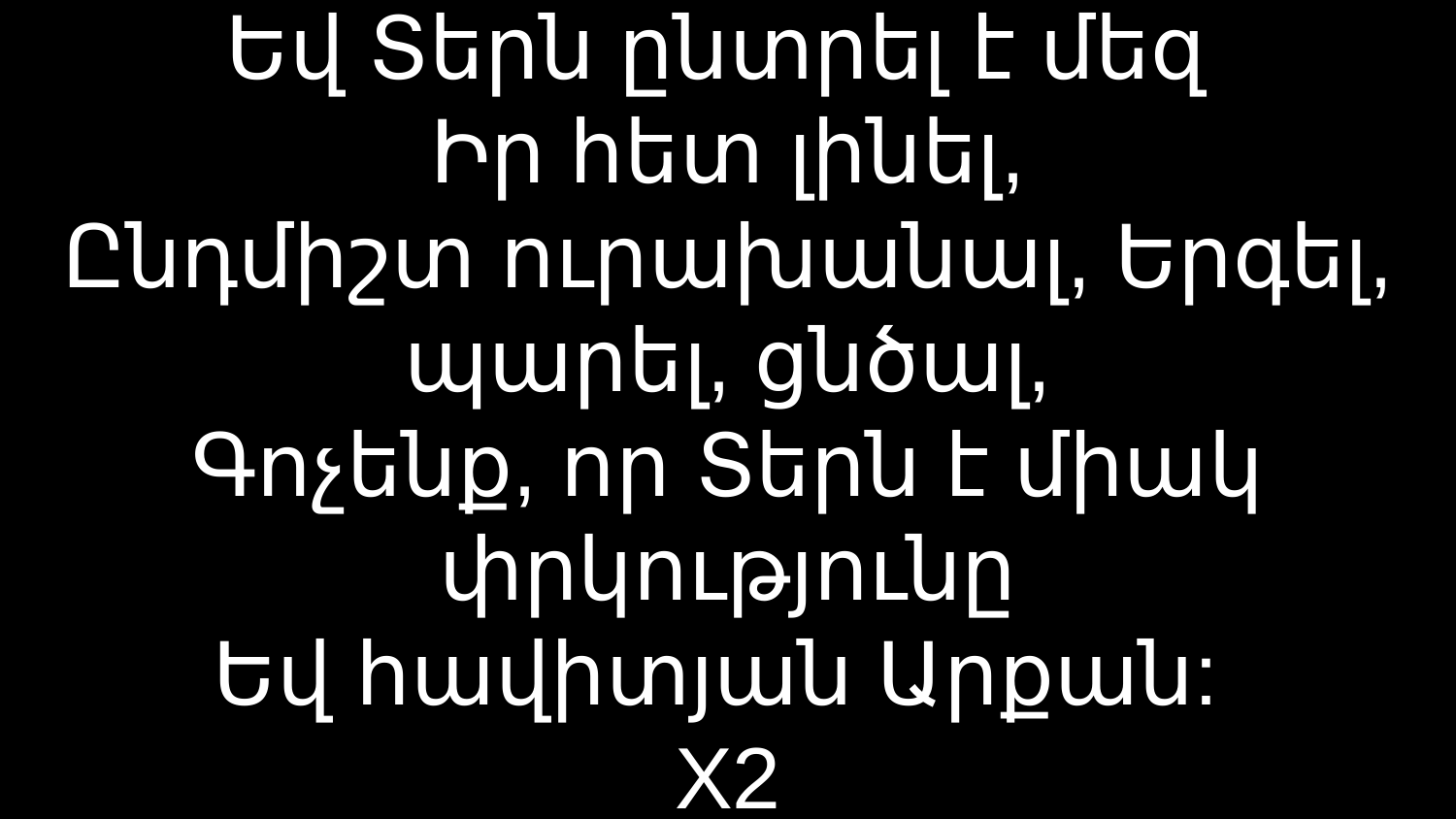

# Եվ Տերն ընտրել է մեզ Իր հետ լինել, Ընդմիշտ ուրախանալ, Երգել, պարել, ցնծալ, Գոչենք, որ Տերն է միակ փրկությունը Եվ հավիտյան Արքան: X2